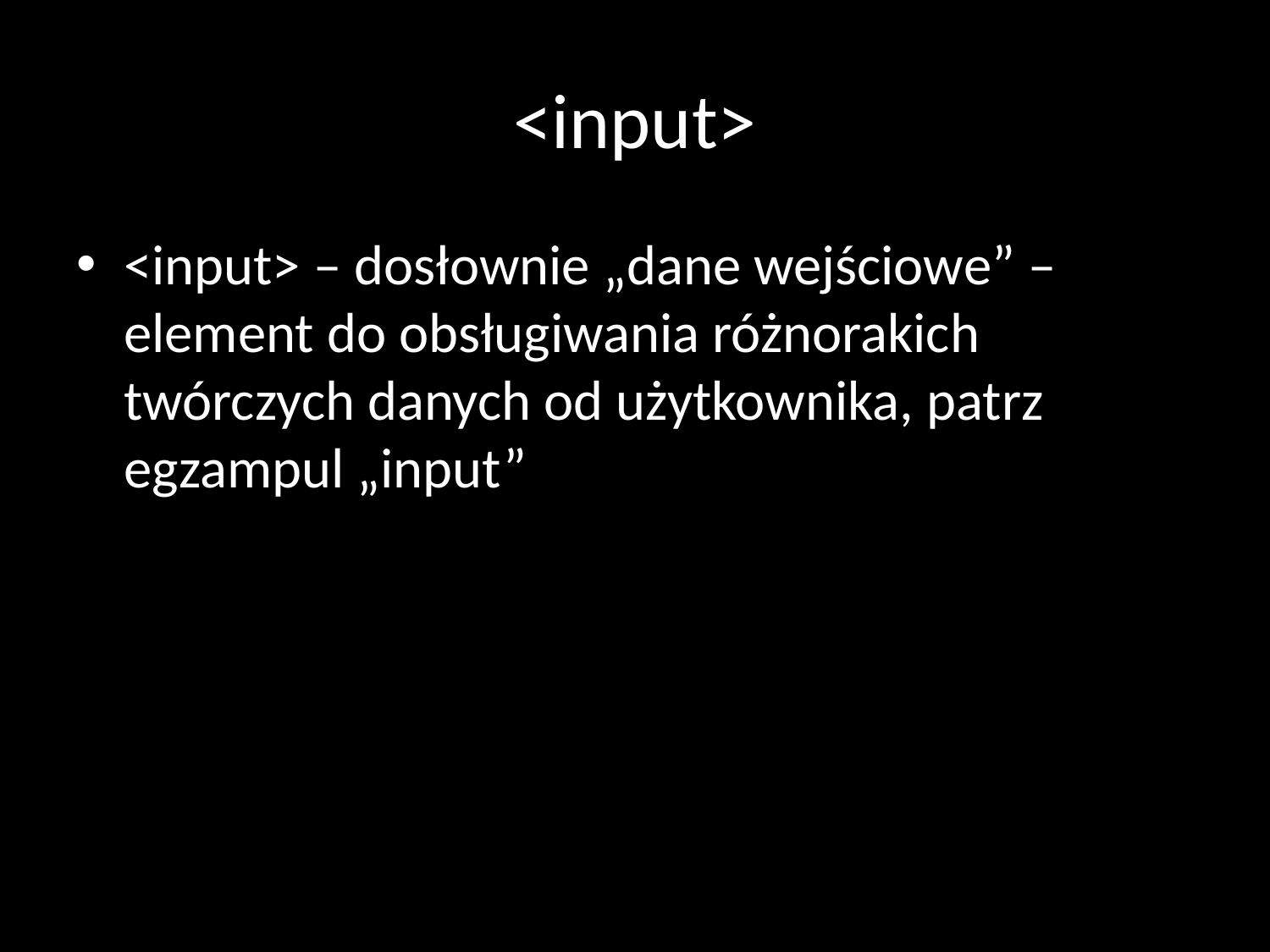

# <input>
<input> – dosłownie „dane wejściowe” – element do obsługiwania różnorakich twórczych danych od użytkownika, patrz egzampul „input”